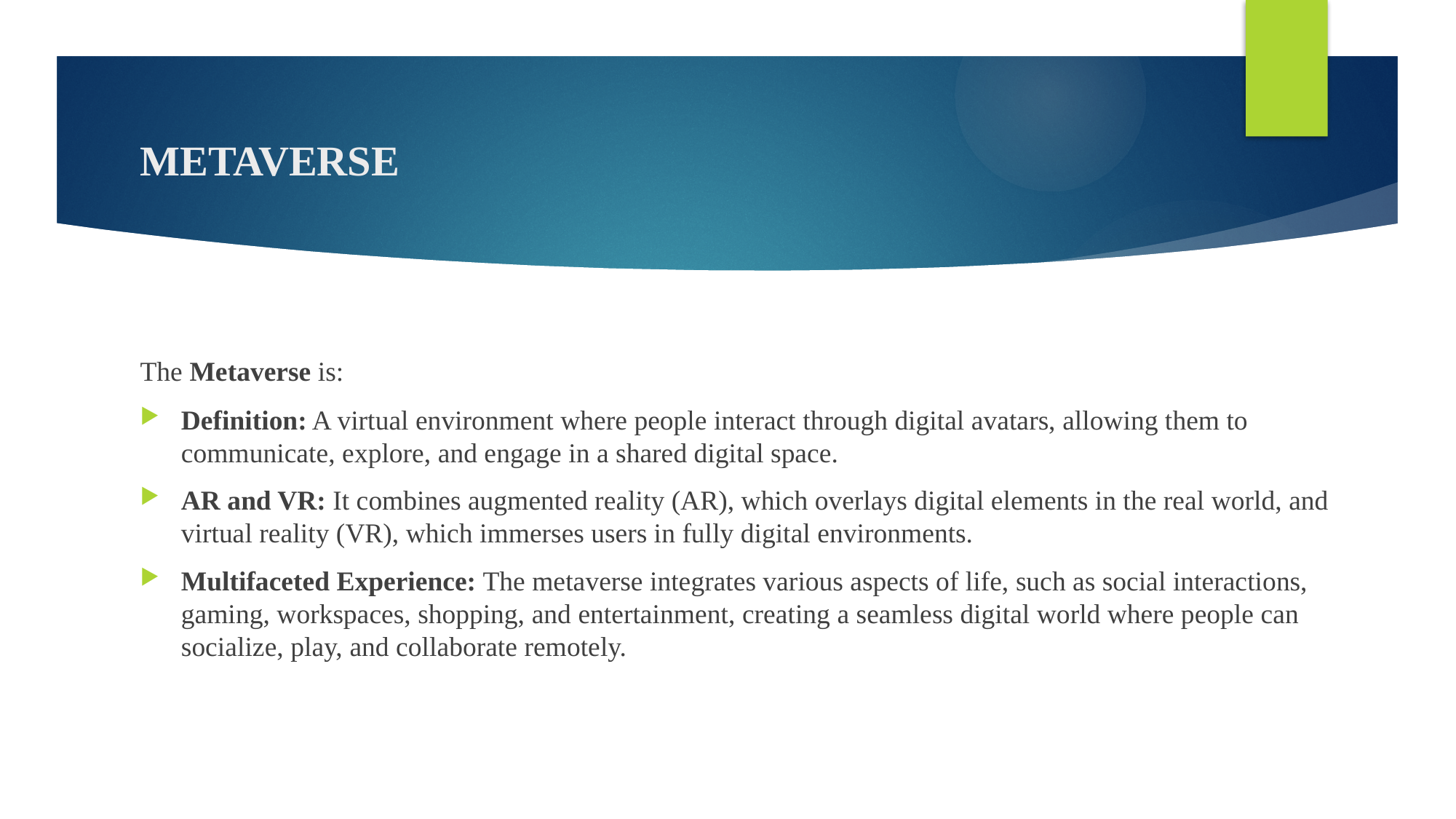

# METAVERSE
The Metaverse is:
Definition: A virtual environment where people interact through digital avatars, allowing them to communicate, explore, and engage in a shared digital space.
AR and VR: It combines augmented reality (AR), which overlays digital elements in the real world, and virtual reality (VR), which immerses users in fully digital environments.
Multifaceted Experience: The metaverse integrates various aspects of life, such as social interactions, gaming, workspaces, shopping, and entertainment, creating a seamless digital world where people can socialize, play, and collaborate remotely.